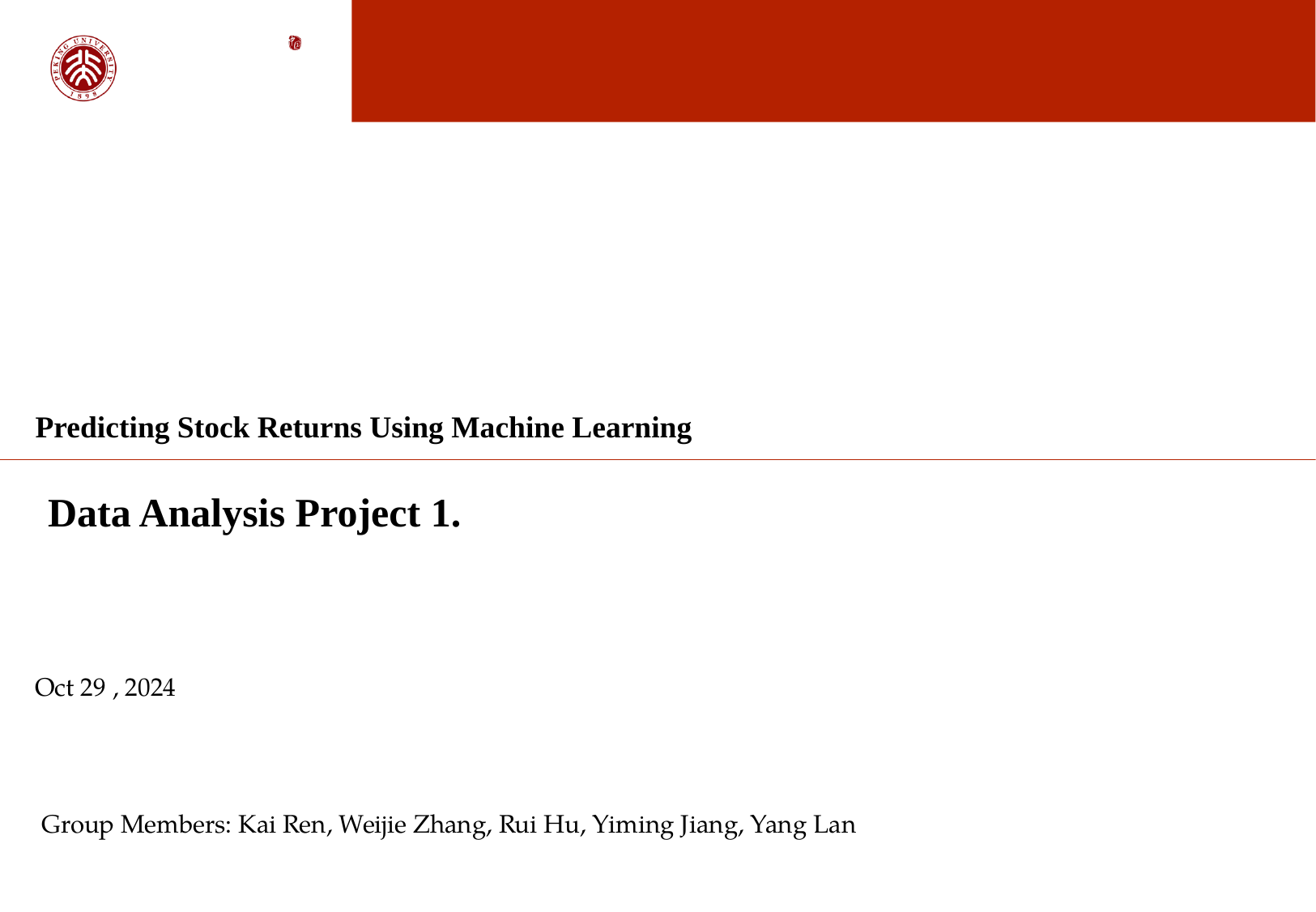

Predicting Stock Returns Using Machine Learning
# Data Analysis Project 1.
Oct 29 , 2024
 Group Members: Kai Ren, Weijie Zhang, Rui Hu, Yiming Jiang, Yang Lan